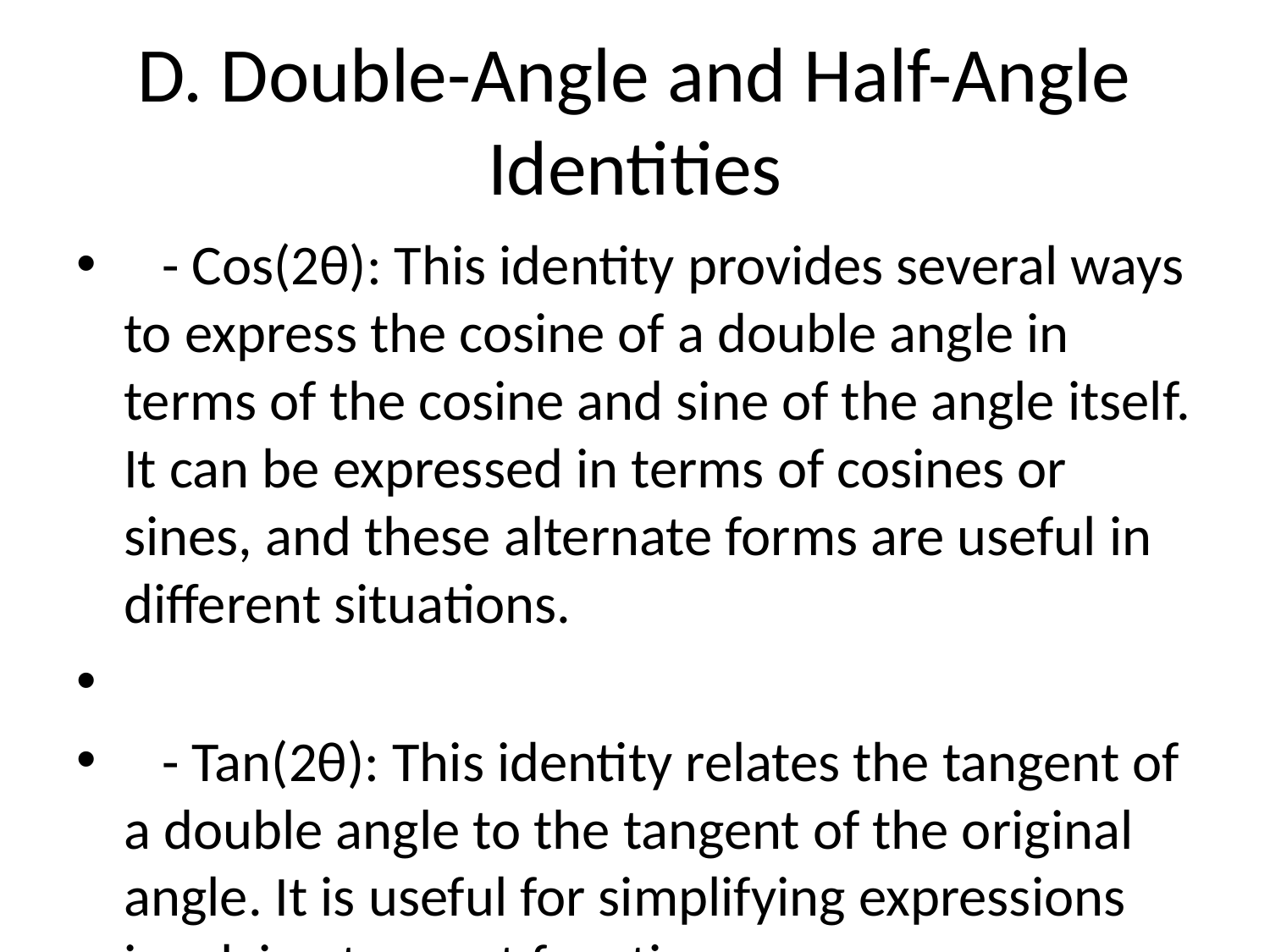

# D. Double-Angle and Half-Angle Identities
   - Cos(2θ): This identity provides several ways to express the cosine of a double angle in terms of the cosine and sine of the angle itself. It can be expressed in terms of cosines or sines, and these alternate forms are useful in different situations.

   - Tan(2θ): This identity relates the tangent of a double angle to the tangent of the original angle. It is useful for simplifying expressions involving tangent functions.

2. Half-Angle Identities:
   - Sin(θ/2) = ±√[(1 - cosθ) / 2]
   - Cos(θ/2) = ±√[(1 + cosθ) / 2]
   - Tan(θ/2) = ±√[(1 - cosθ) / (1 + cosθ)]

   Explanation: